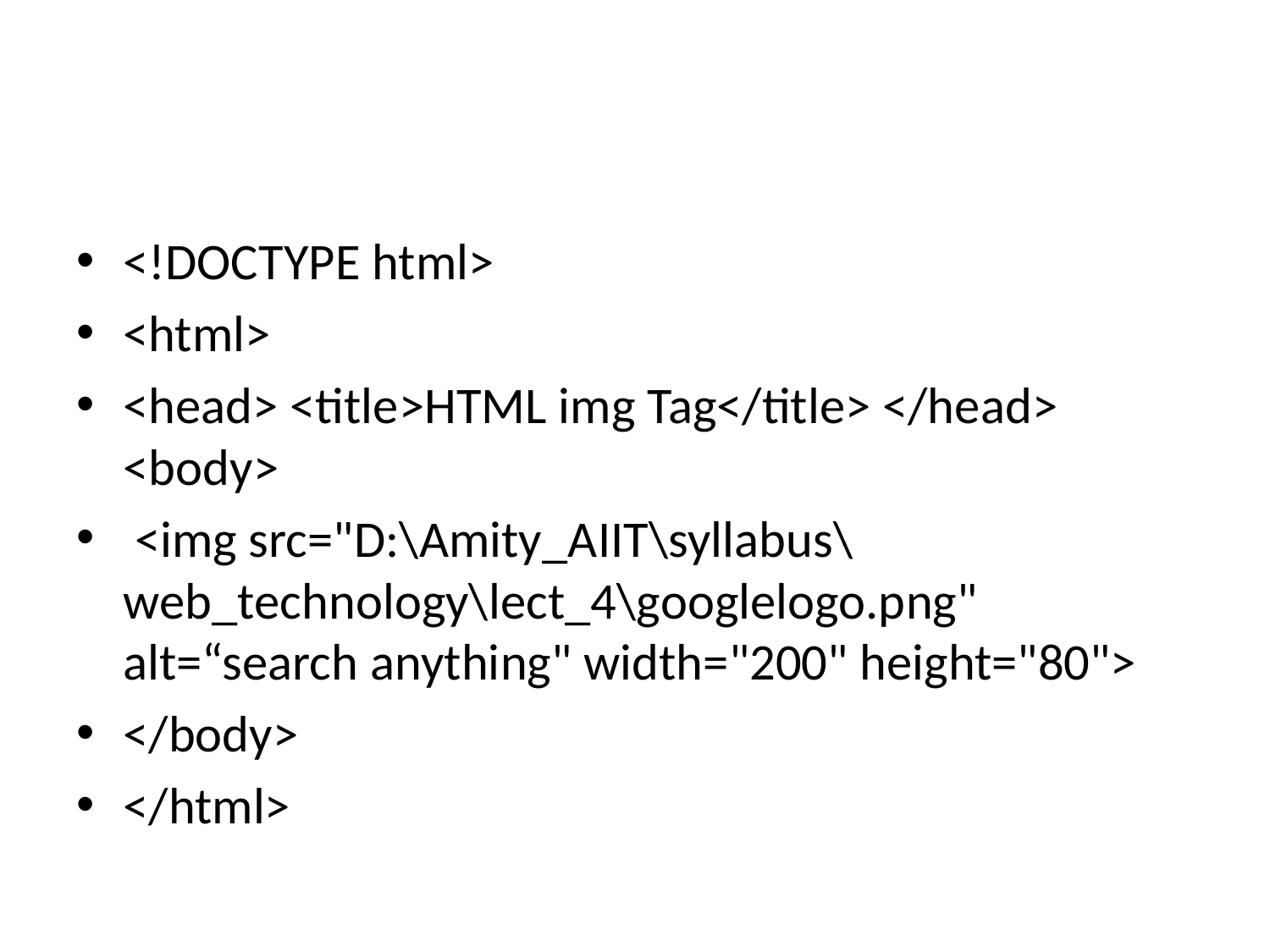

#
<!DOCTYPE html>
<html>
<head> <title>HTML img Tag</title> </head> <body>
 <img src="D:\Amity_AIIT\syllabus\web_technology\lect_4\googlelogo.png" alt=“search anything" width="200" height="80">
</body>
</html>